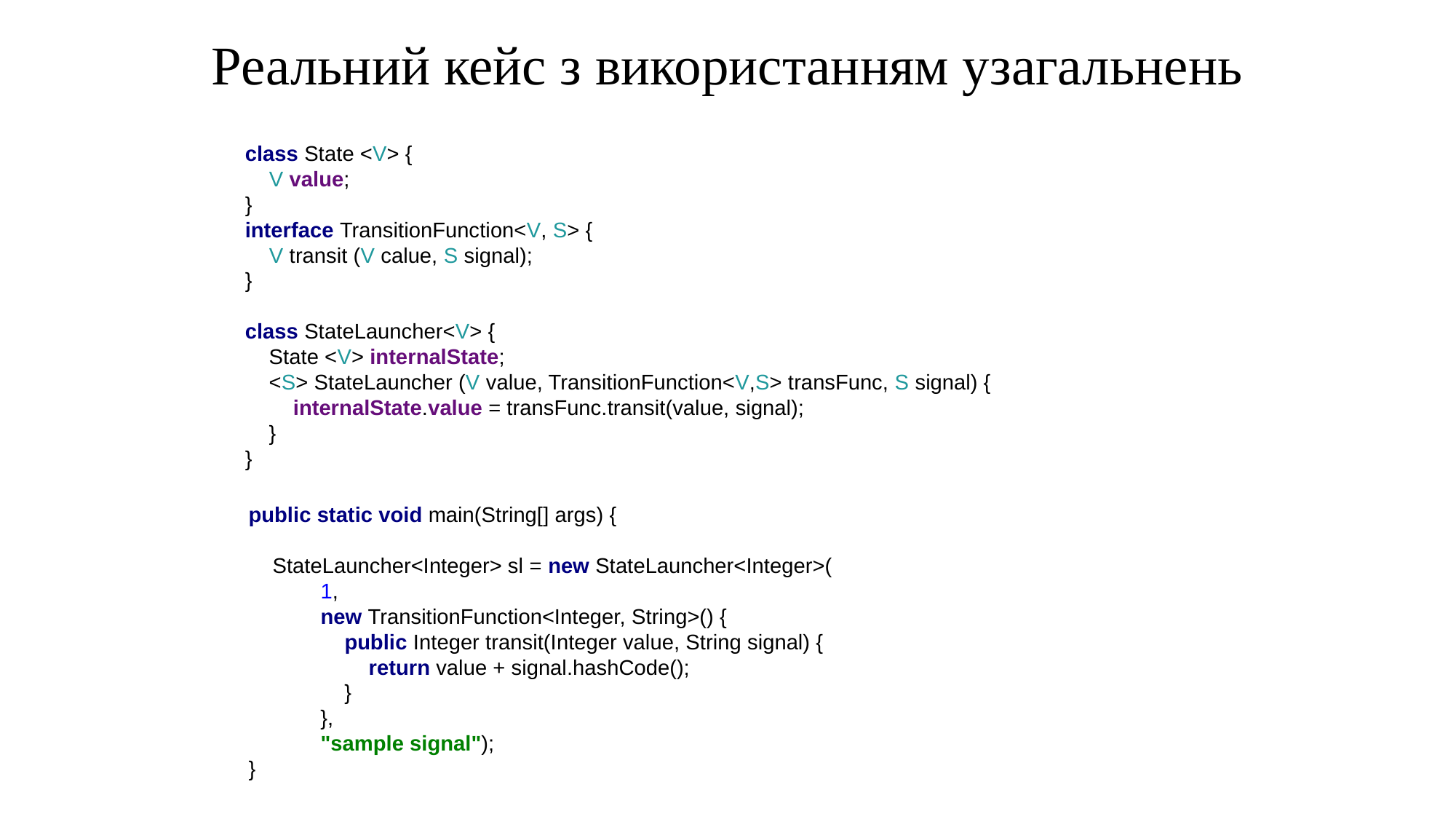

# Реальний кейс з використанням узагальнень
class State <V> {
    V value;
}
interface TransitionFunction<V, S> {
    V transit (V calue, S signal);
}
class StateLauncher<V> {
    State <V> internalState;
    <S> StateLauncher (V value, TransitionFunction<V,S> transFunc, S signal) {
        internalState.value = transFunc.transit(value, signal);
    }
}
public static void main(String[] args) {
    StateLauncher<Integer> sl = new StateLauncher<Integer>(
            1,
            new TransitionFunction<Integer, String>() {
                public Integer transit(Integer value, String signal) {
                    return value + signal.hashCode();
                }
            },
            "sample signal");
}